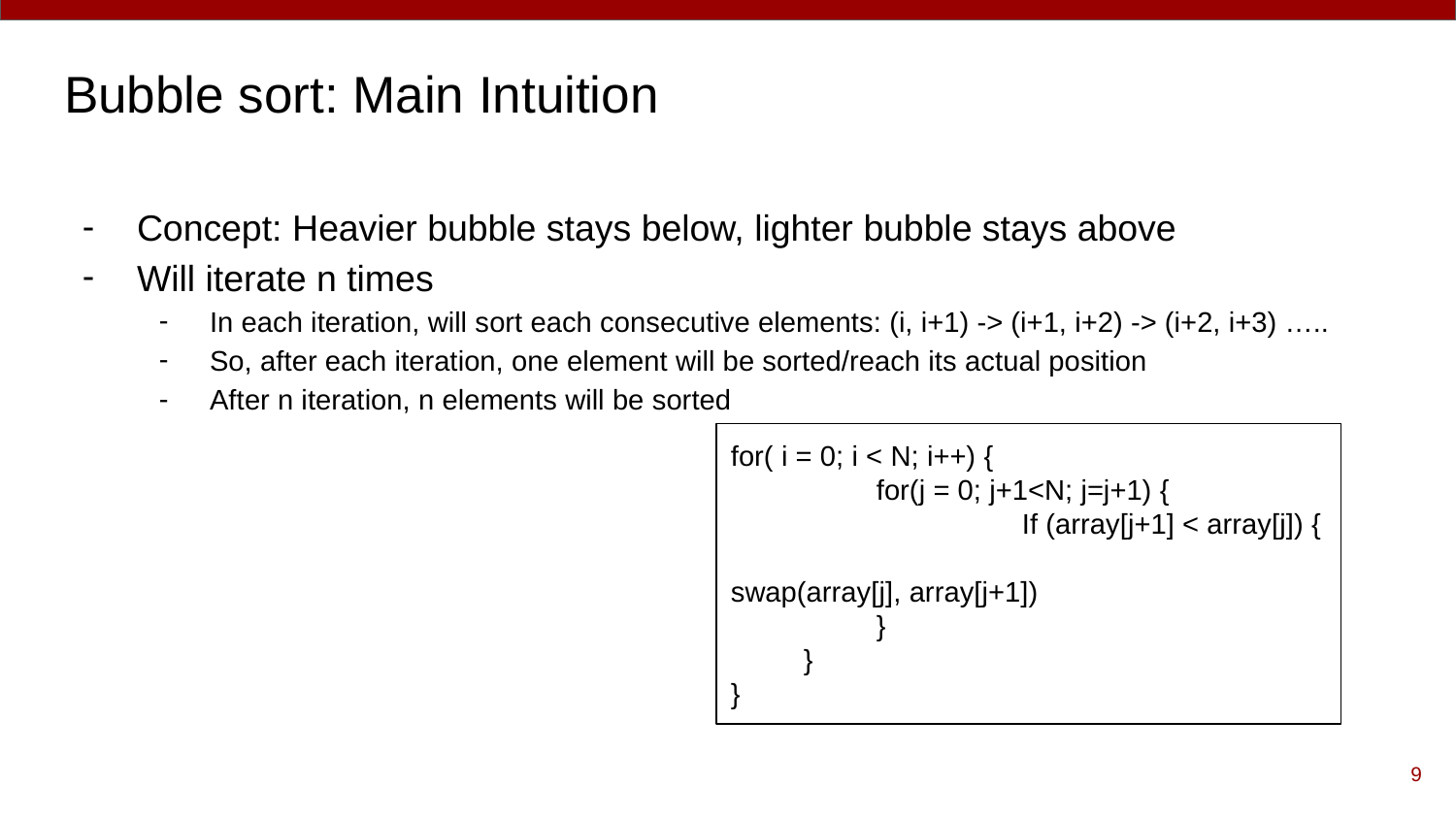

# Bubble sort: Main Intuition
Concept: Heavier bubble stays below, lighter bubble stays above
Will iterate n times
In each iteration, will sort each consecutive elements: (i, i+1) -> (i+1, i+2) -> (i+2, i+3) …..
So, after each iteration, one element will be sorted/reach its actual position
After n iteration, n elements will be sorted
for( i = 0; i < N; i++) {
	for(j = 0; j+1<N; j=j+1) {
		If (array[j+1] < array[j]) {
			swap(array[j], array[j+1])
}
}
}
9